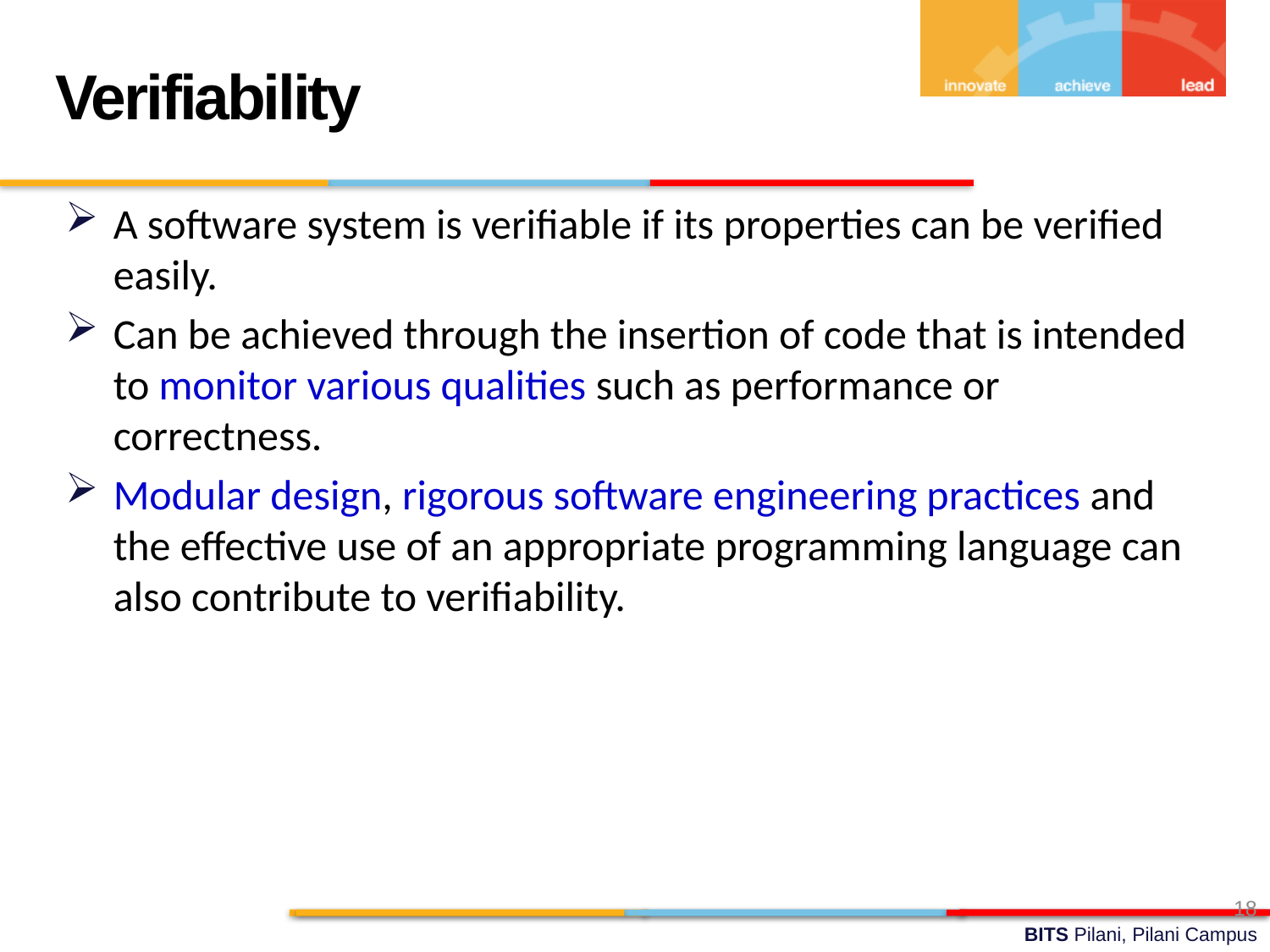

Verifiability
A software system is verifiable if its properties can be verified easily.
Can be achieved through the insertion of code that is intended to monitor various qualities such as performance or correctness.
Modular design, rigorous software engineering practices and the effective use of an appropriate programming language can also contribute to verifiability.
18